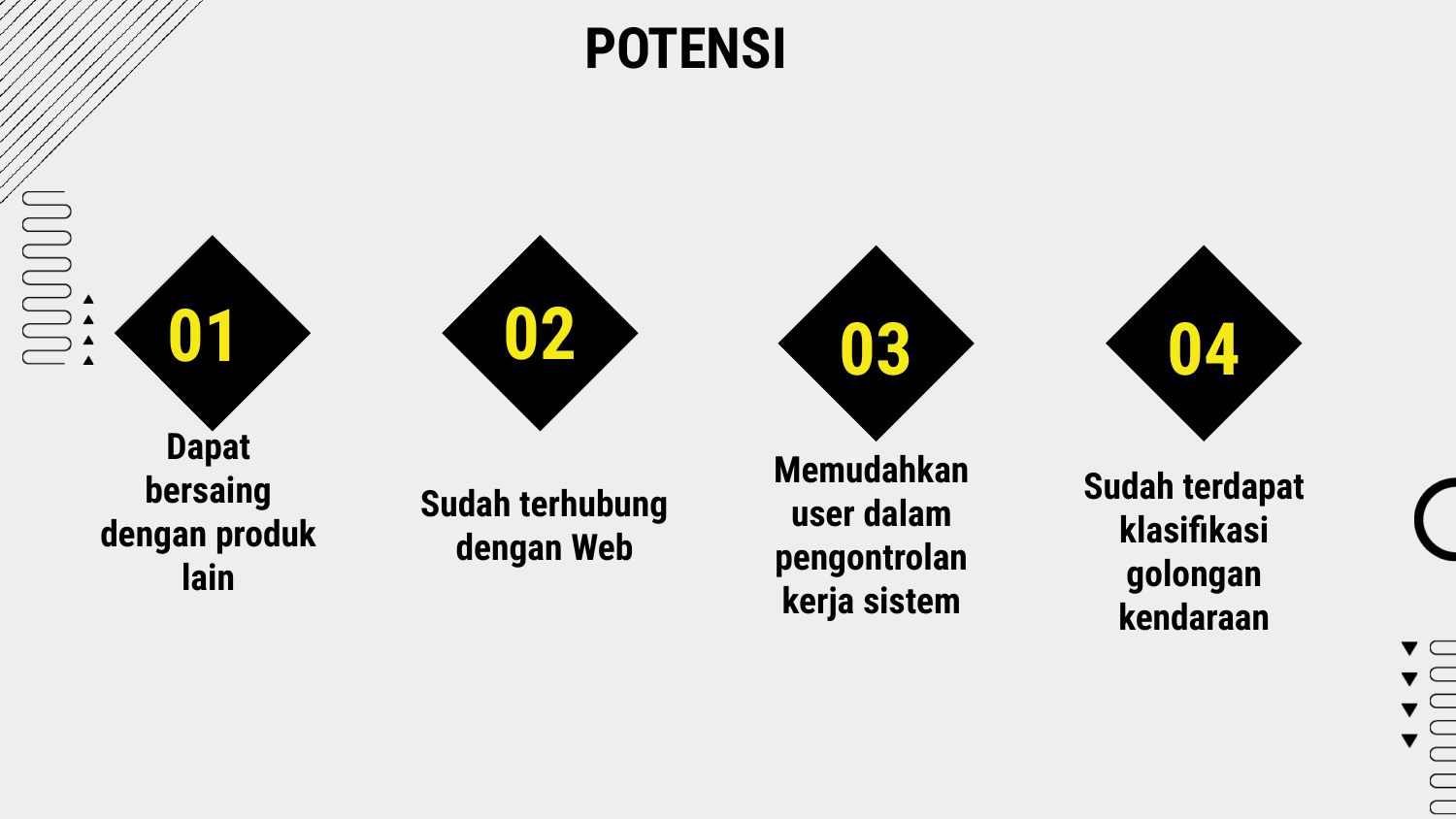

POTENSI

02
01
03
04
# Dapat bersaing dengan produk lain
Sudah terhubung dengan Web
Memudahkan user dalam pengontrolan kerja sistem
Sudah terdapat klasifikasi golongan kendaraan